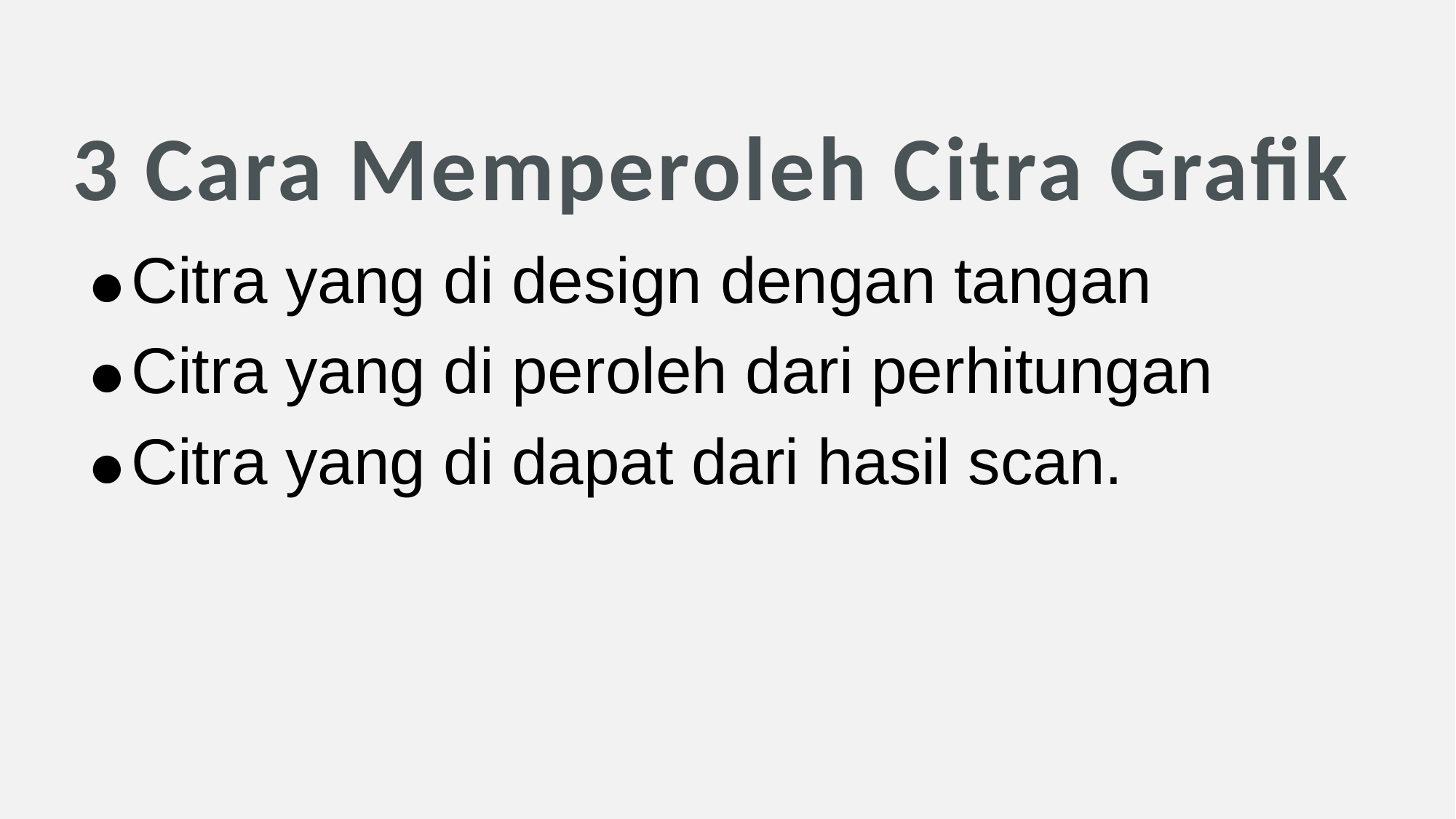

# 3 Cara Memperoleh Citra Grafik
Citra yang di design dengan tangan
Citra yang di peroleh dari perhitungan
Citra yang di dapat dari hasil scan.